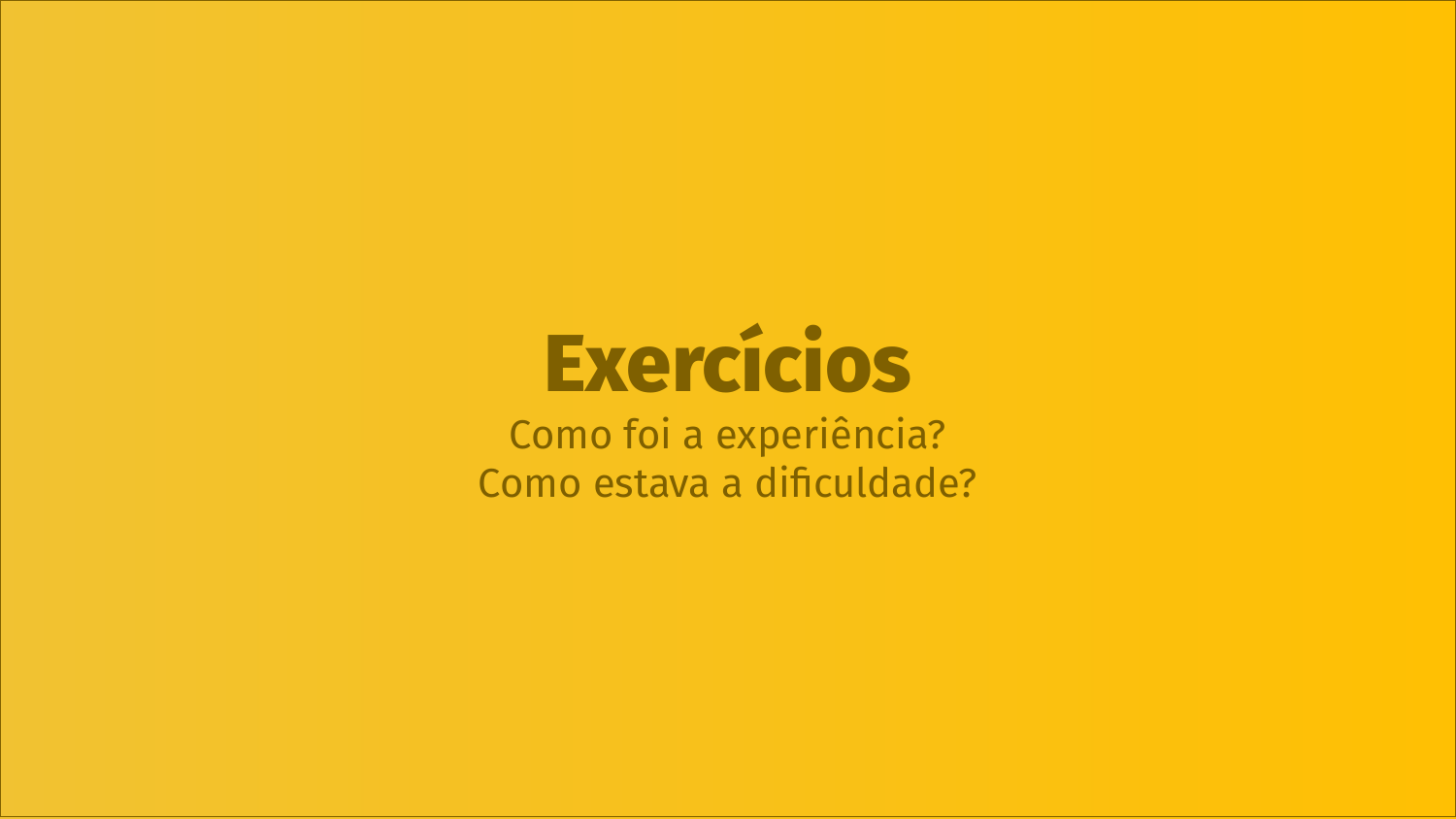

# Exercícios
Como foi a experiência?
Como estava a dificuldade?